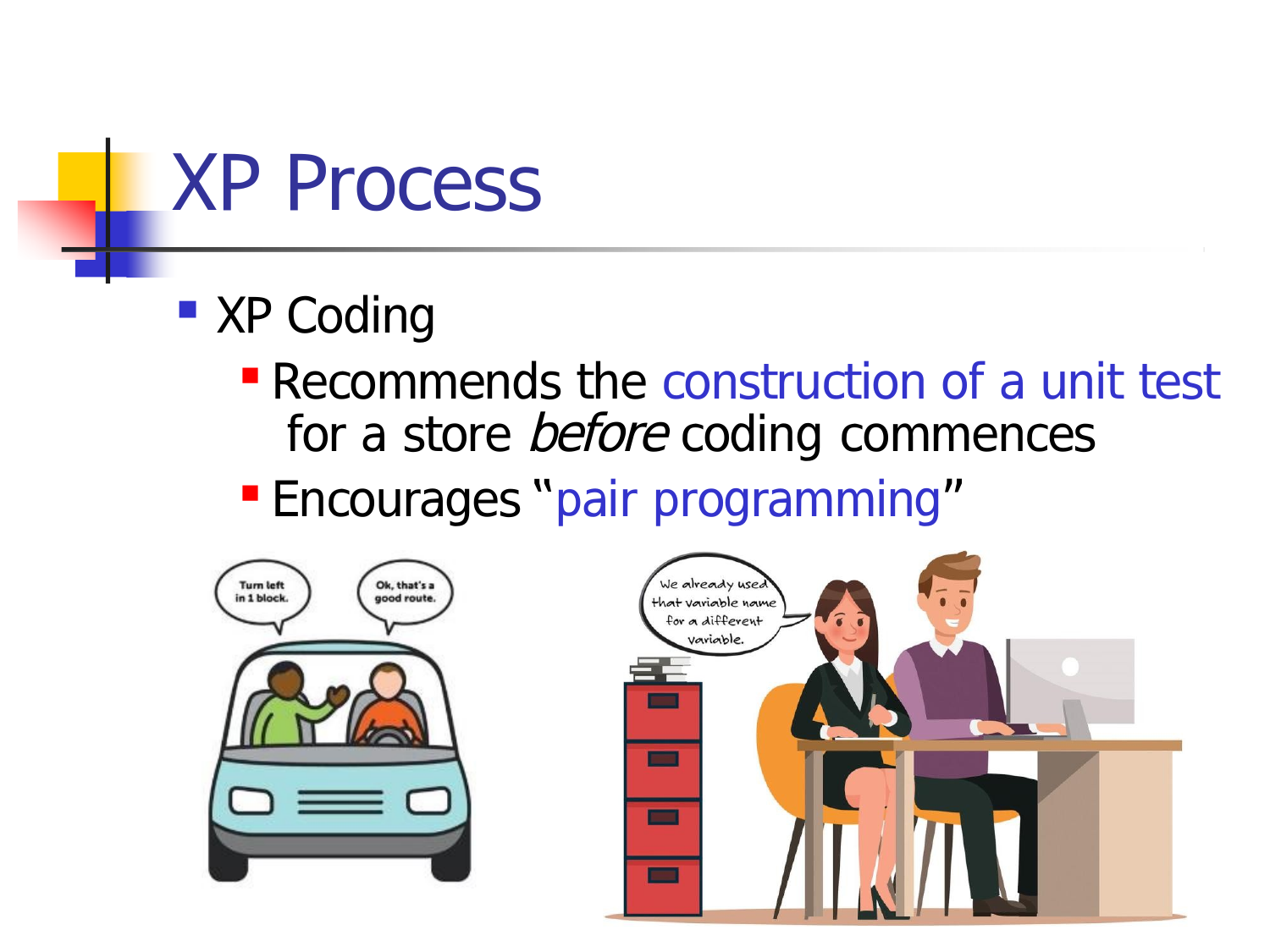

# XP Process
XP Coding
Recommends the construction of a unit test  for a store before coding commences
Encourages “pair programming”